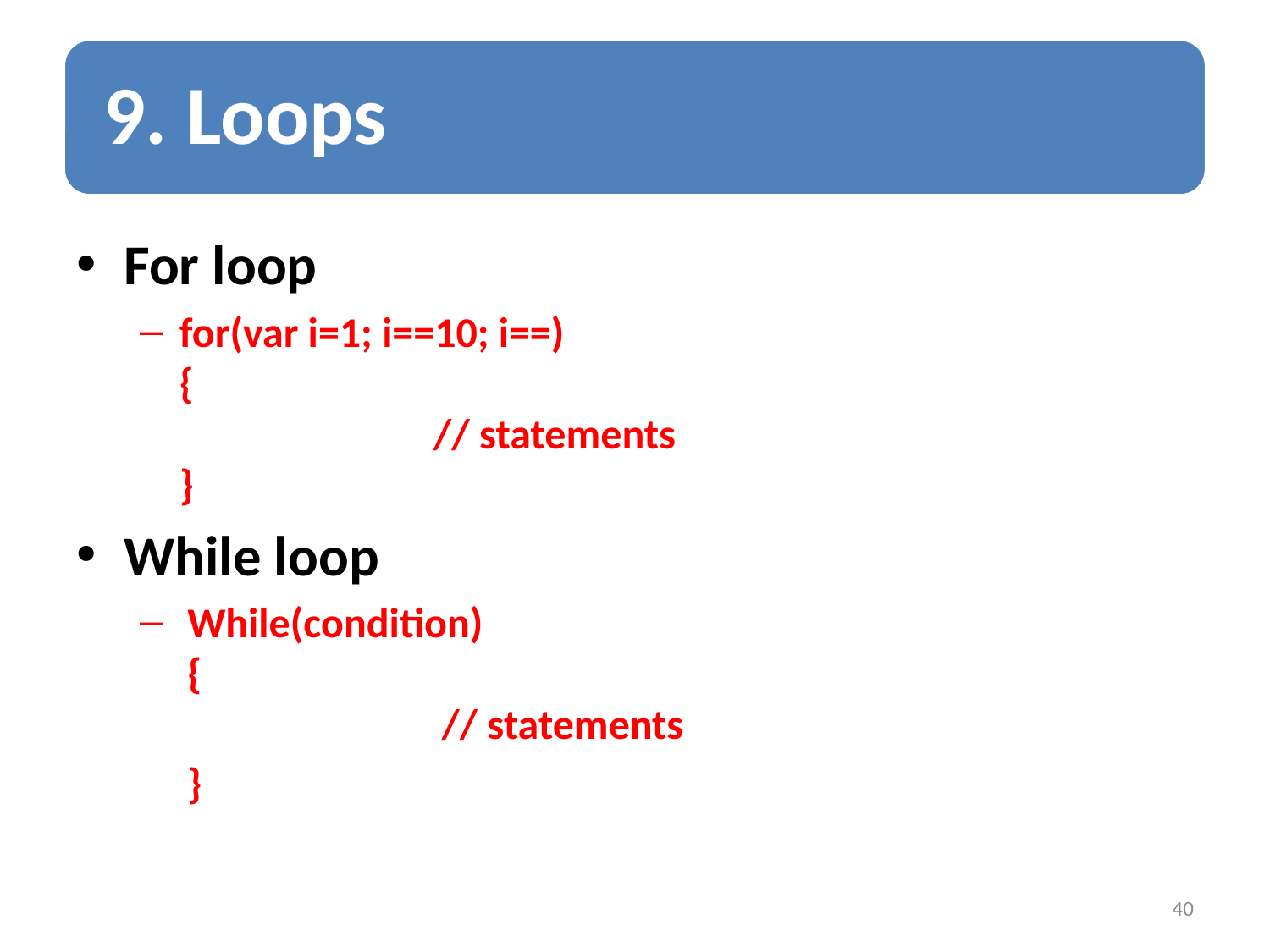

9. Loops
For loop
for(var i=1; i==10; i==)
{
		// statements
}
While loop
While(condition)
{
		// statements
}
40